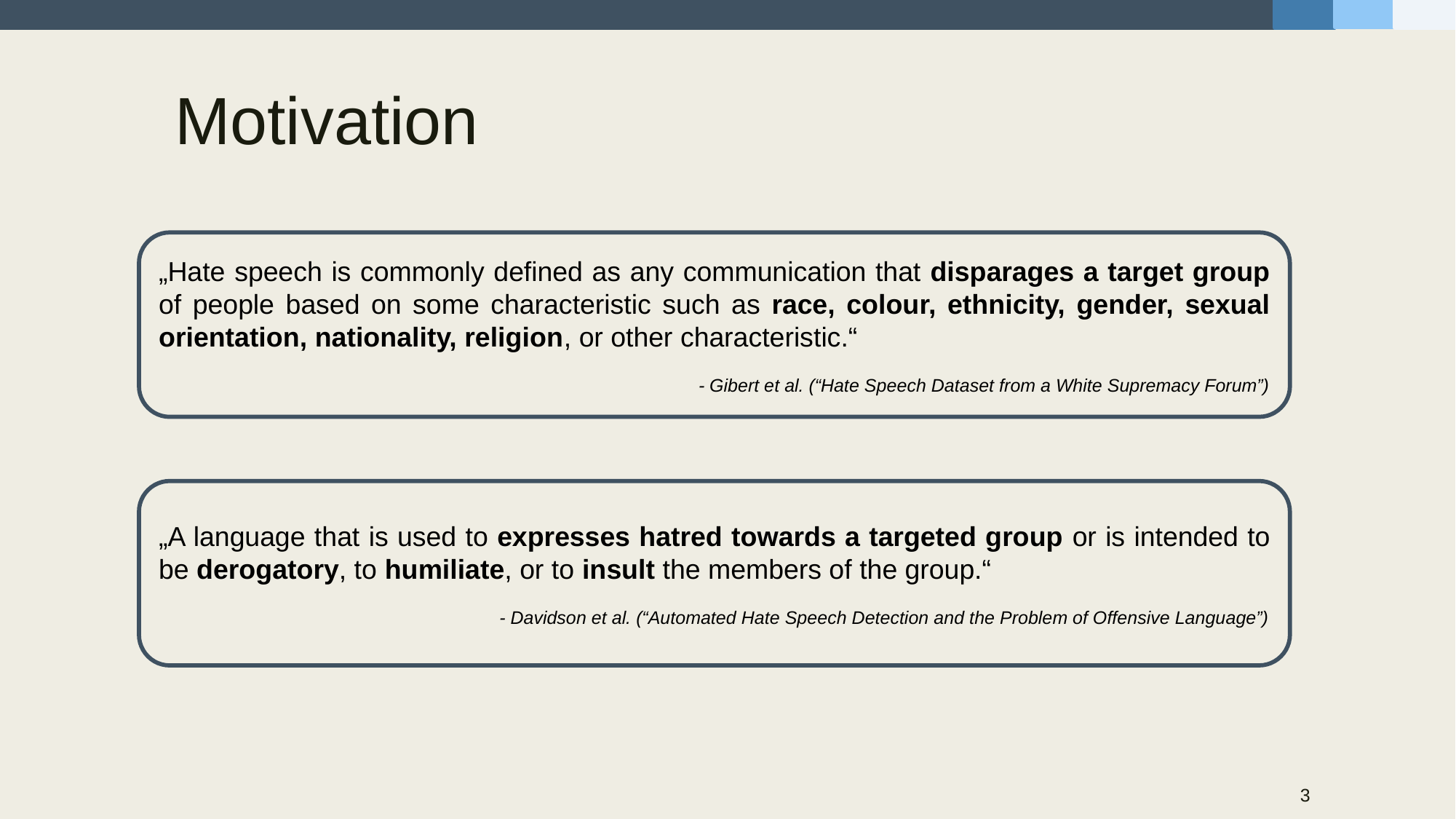

# Motivation
„Hate speech is commonly defined as any communication that disparages a target group of people based on some characteristic such as race, colour, ethnicity, gender, sexual orientation, nationality, religion, or other characteristic.“
- Gibert et al. (“Hate Speech Dataset from a White Supremacy Forum”)
„A language that is used to expresses hatred towards a targeted group or is intended to be derogatory, to humiliate, or to insult the members of the group.“
- Davidson et al. (“Automated Hate Speech Detection and the Problem of Offensive Language”)
3